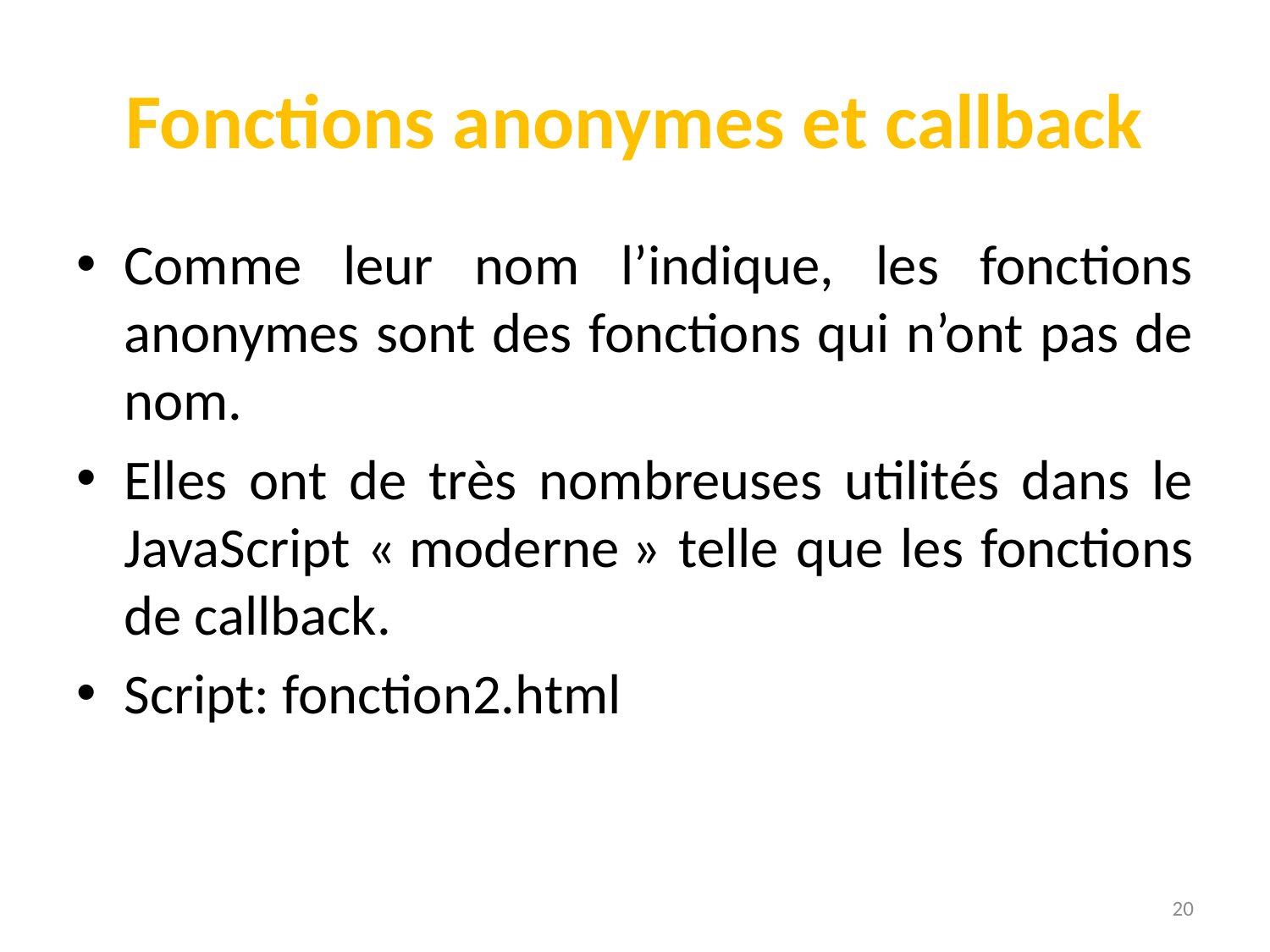

# Fonctions anonymes et callback
Comme leur nom l’indique, les fonctions anonymes sont des fonctions qui n’ont pas de nom.
Elles ont de très nombreuses utilités dans le JavaScript « moderne » telle que les fonctions de callback.
Script: fonction2.html
20